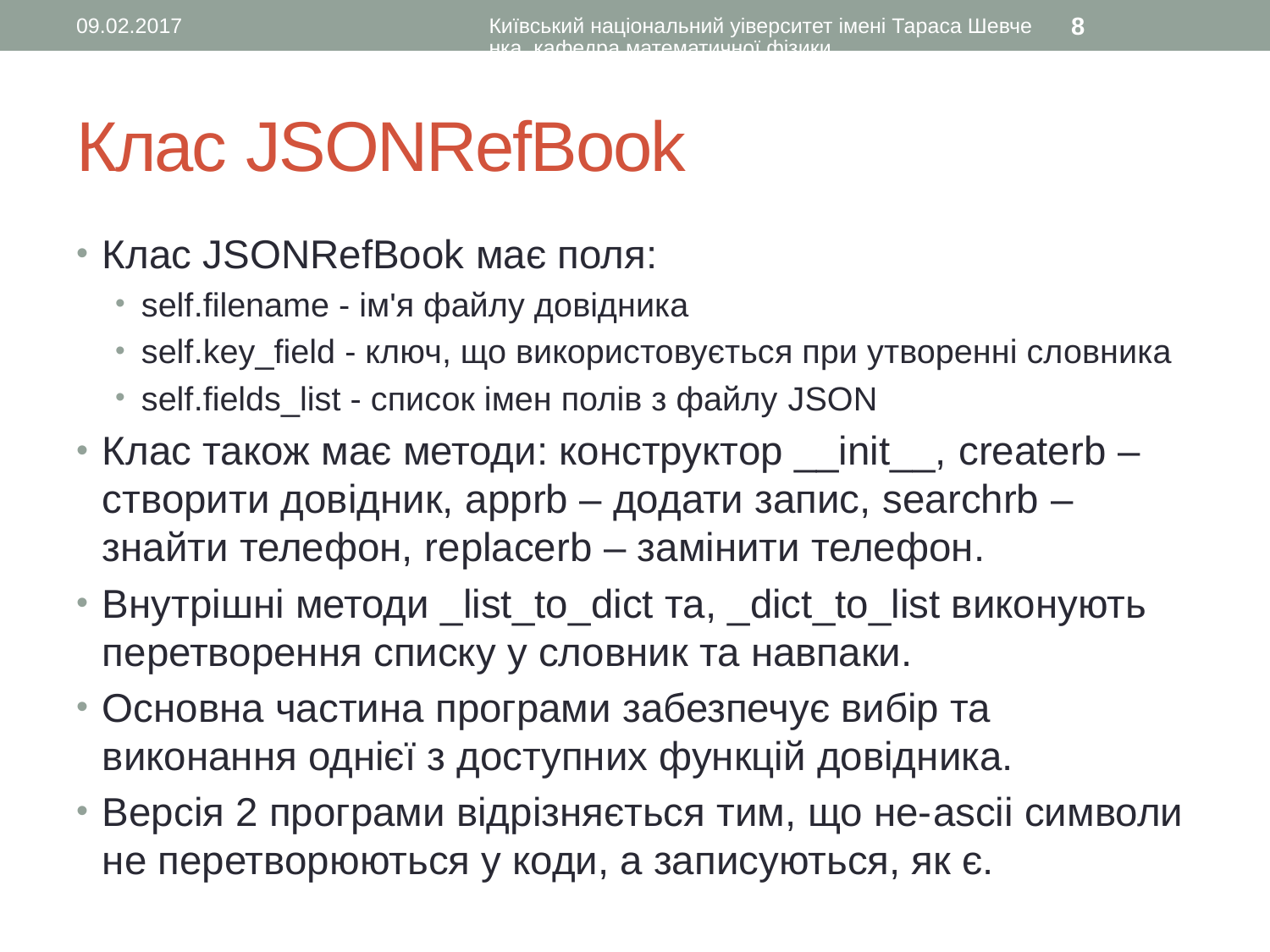

09.02.2017
Київський національний уіверситет імені Тараса Шевченка, кафедра математичної фізики
8
# Клас JSONRefBook
Клас JSONRefBook має поля:
self.filename - ім'я файлу довідника
self.key_field - ключ, що використовується при утворенні словника
self.fields_list - список імен полів з файлу JSON
Клас також має методи: конструктор __init__, createrb – створити довідник, apprb – додати запис, searchrb – знайти телефон, replacerb – замінити телефон.
Внутрішні методи _list_to_dict та, _dict_to_list виконують перетворення списку у словник та навпаки.
Основна частина програми забезпечує вибір та виконання однієї з доступних функцій довідника.
Версія 2 програми відрізняється тим, що не-ascii символи не перетворюються у коди, а записуються, як є.